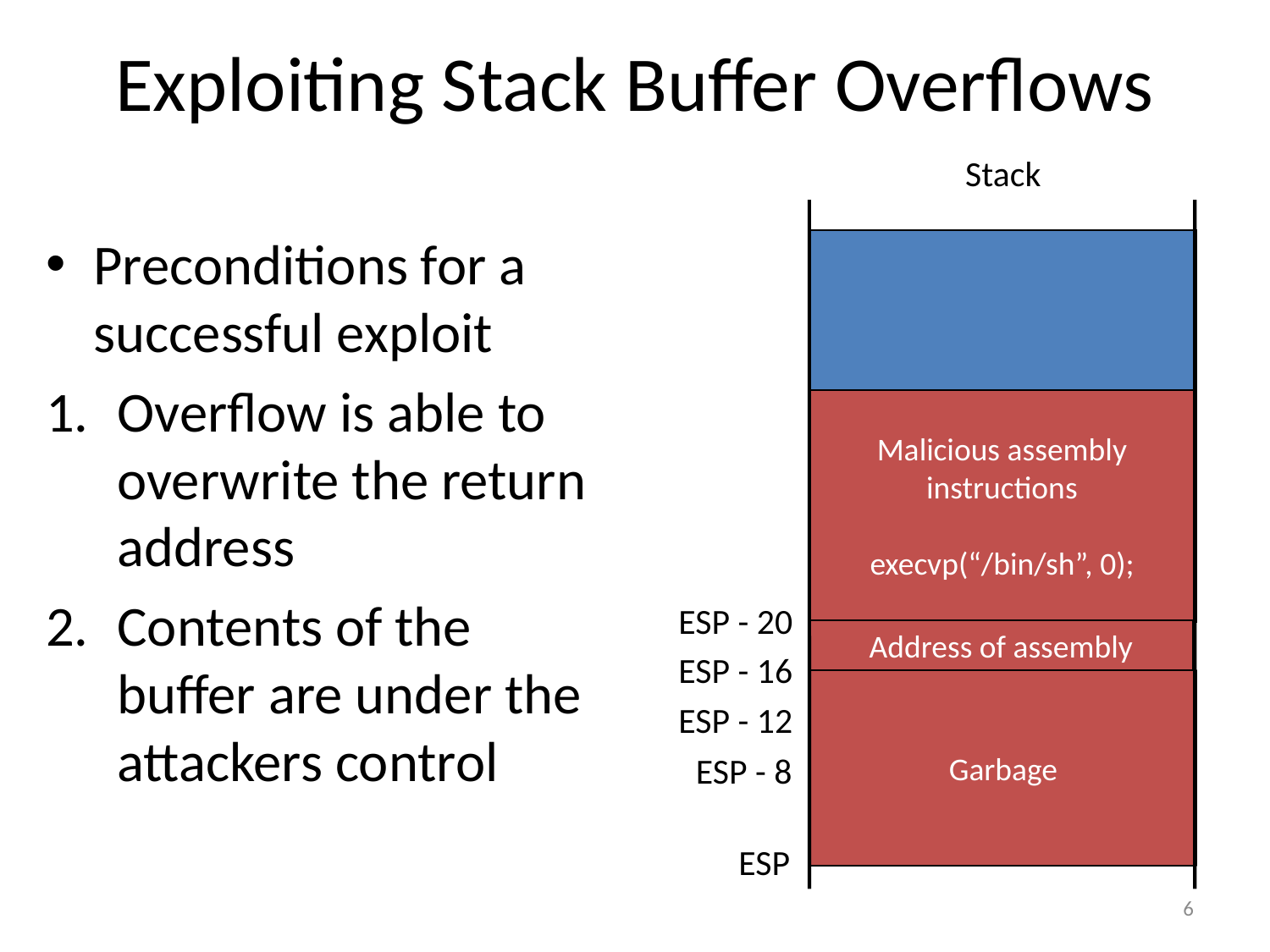

# Exploiting Stack Buffer Overflows
Stack

Preconditions for a successful exploit
Overflow is able to overwrite the return address
Contents of the buffer are under the attackers control
Stuff from
previous frame
Malicious assembly instructions

execvp(“/bin/sh”, 0);
ESP - 20
Address of assembly
return address
ESP - 16
Garbage
int num
ESP - 12
int x
ESP - 8
char buf[8]
ESP
6